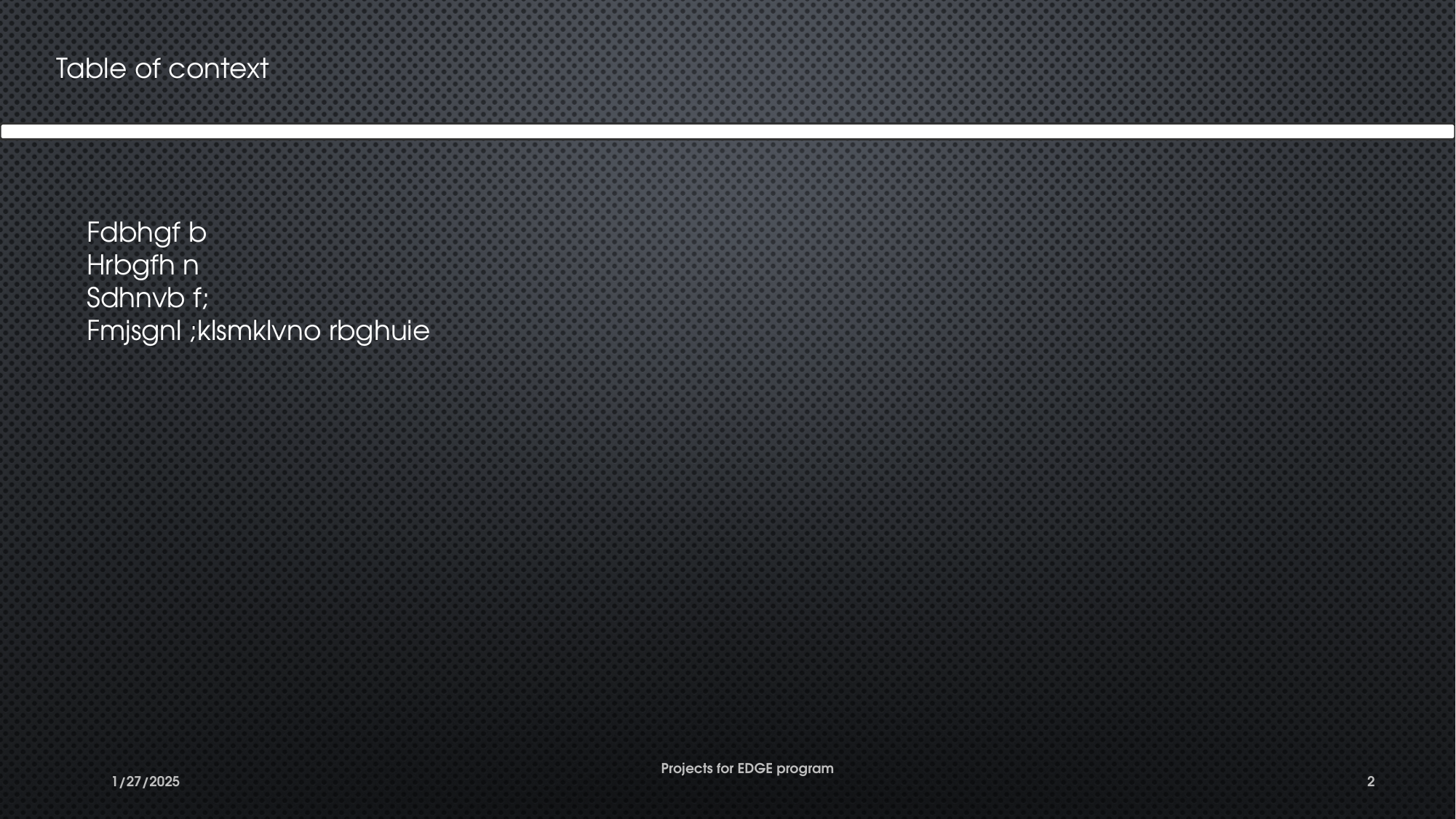

Table of context

Fdbhgf b
Hrbgfh n
Sdhnvb f;
Fmjsgnl ;klsmklvno rbghuie
Projects for EDGE program
1/27/2025
2